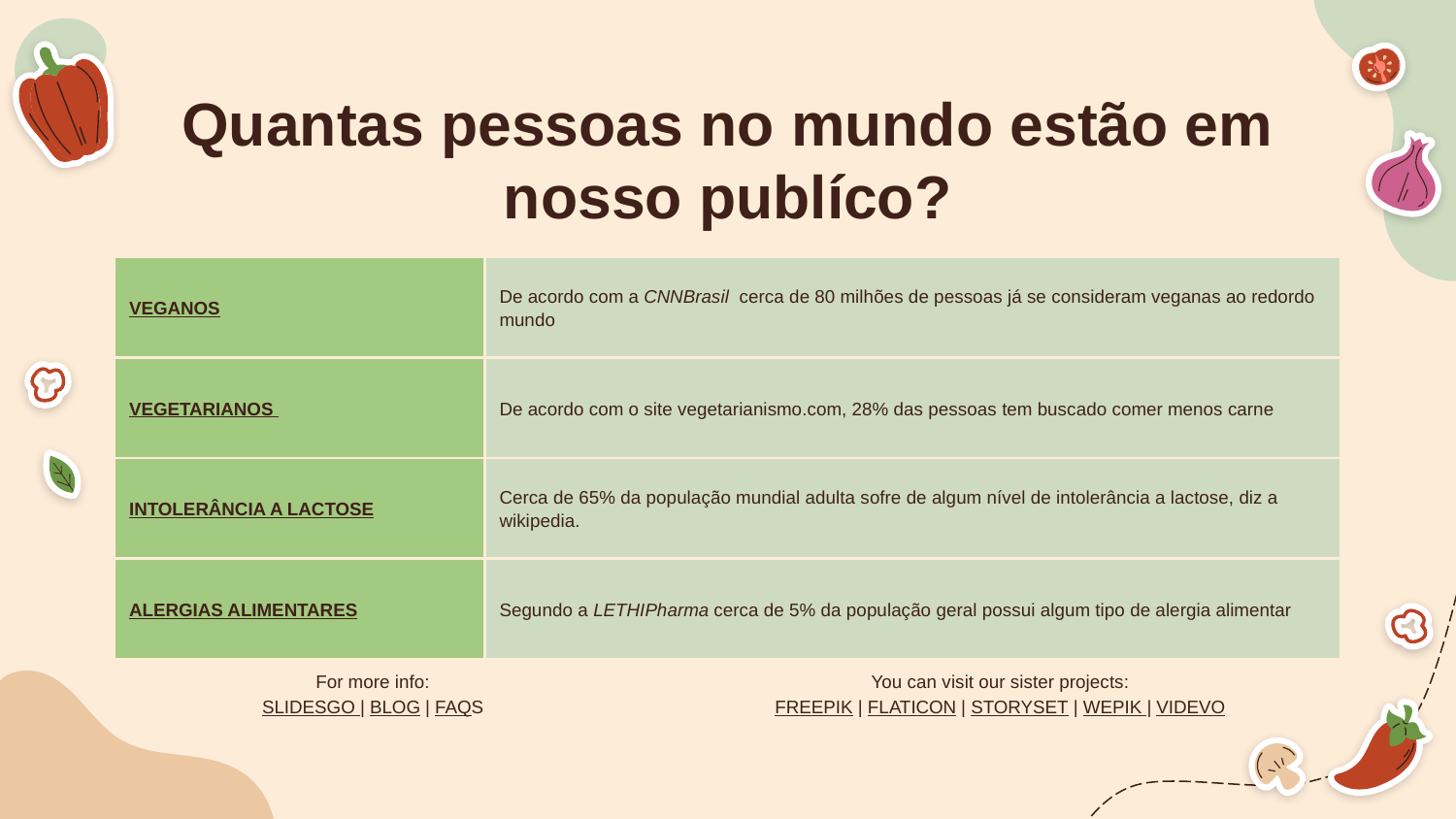

# Quantas pessoas no mundo estão em nosso publíco?
| VEGANOS | De acordo com a CNNBrasil  cerca de 80 milhões de pessoas já se consideram veganas ao redordo mundo |
| --- | --- |
| VEGETARIANOS | De acordo com o site vegetarianismo.com, 28% das pessoas tem buscado comer menos carne |
| INTOLERÂNCIA A LACTOSE | Cerca de 65% da população mundial adulta sofre de algum nível de intolerância a lactose, diz a wikipedia. |
| ALERGIAS ALIMENTARES | Segundo a LETHIPharma cerca de 5% da população geral possui algum tipo de alergia alimentar |
For more info:
SLIDESGO | BLOG | FAQS
You can visit our sister projects:
FREEPIK | FLATICON | STORYSET | WEPIK | VIDEVO